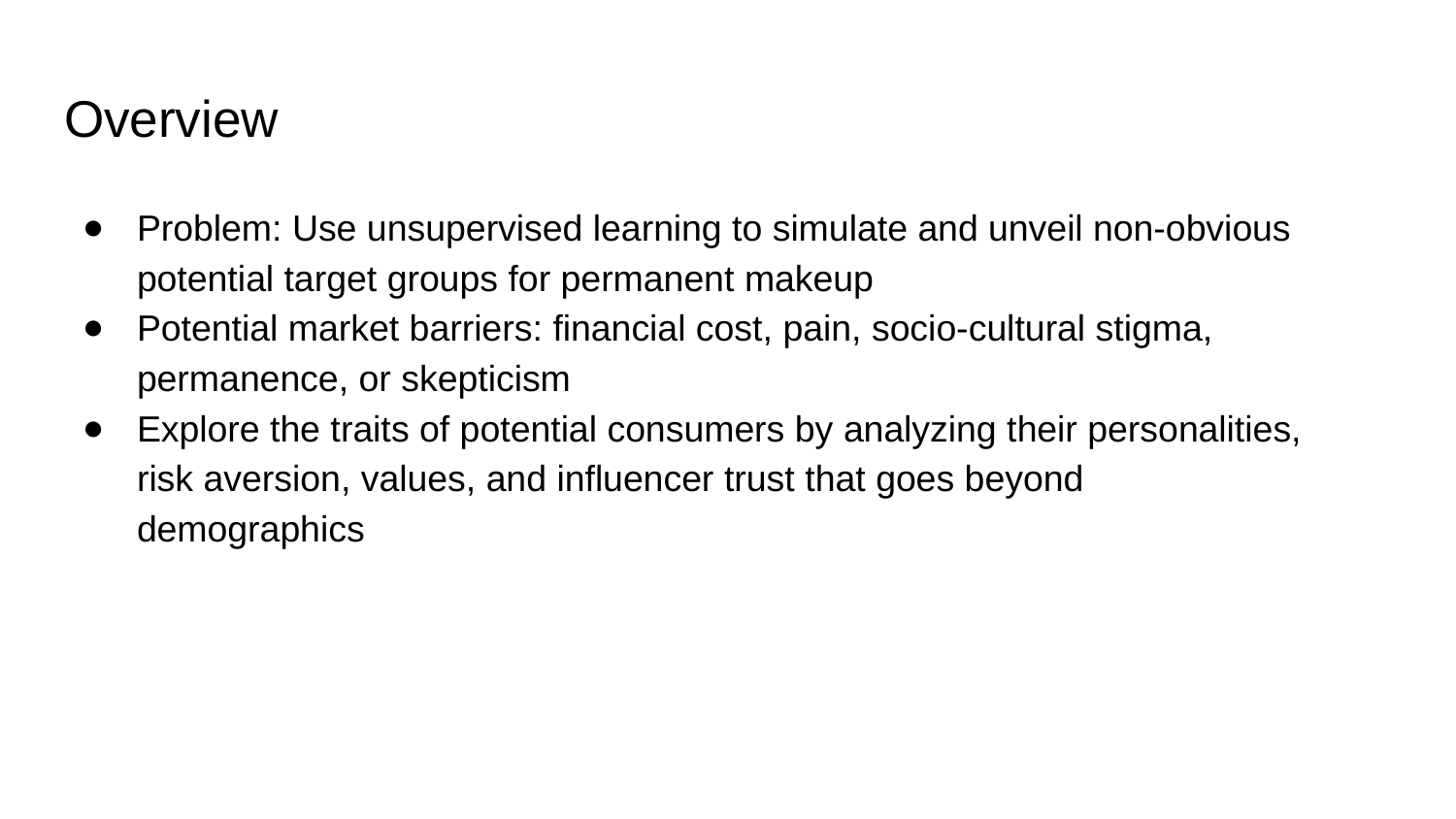

# Overview
Problem: Use unsupervised learning to simulate and unveil non-obvious potential target groups for permanent makeup
Potential market barriers: financial cost, pain, socio-cultural stigma, permanence, or skepticism
Explore the traits of potential consumers by analyzing their personalities, risk aversion, values, and influencer trust that goes beyond demographics